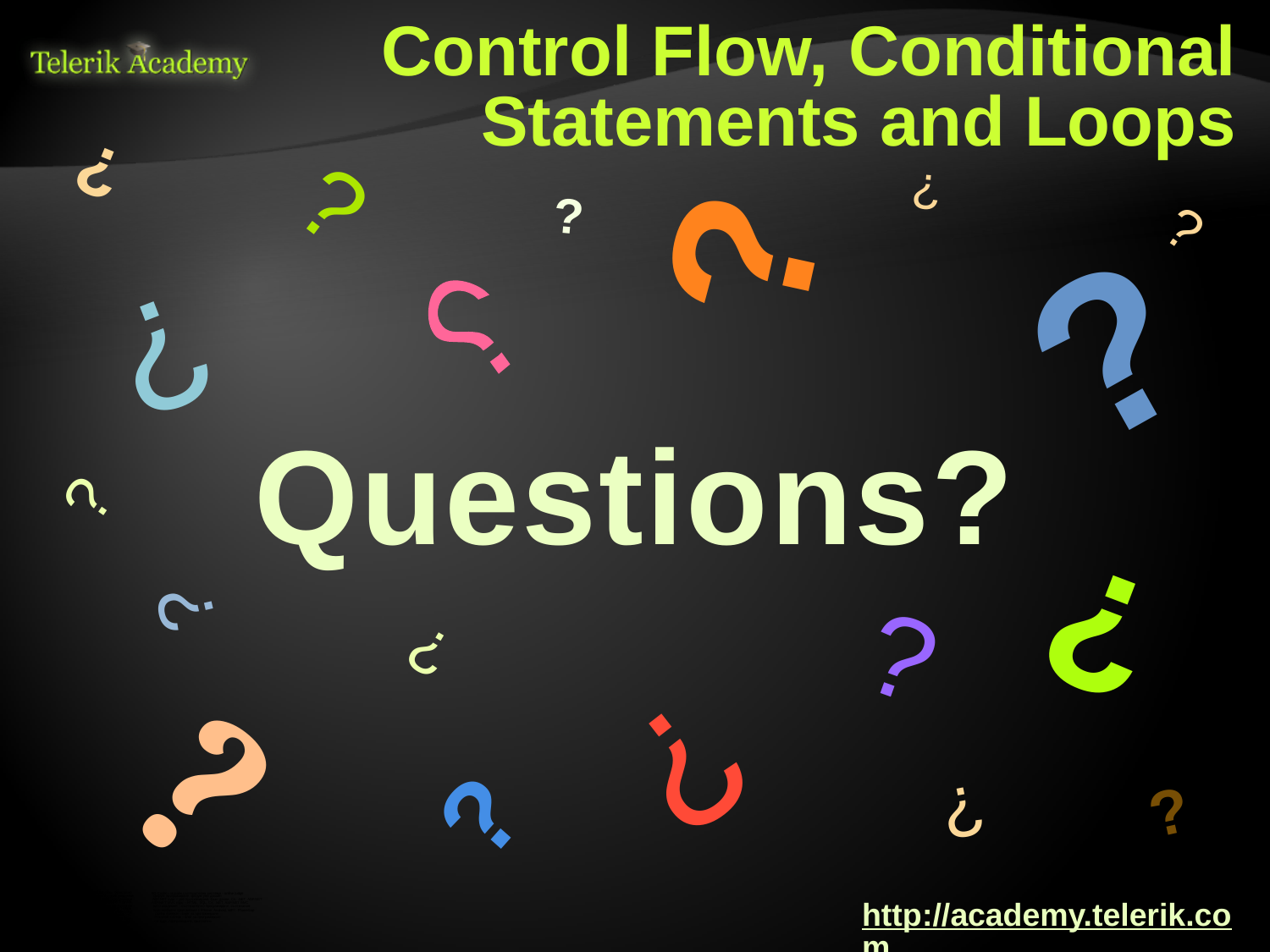

# Control Flow, Conditional Statements and Loops
http://academy.telerik.com